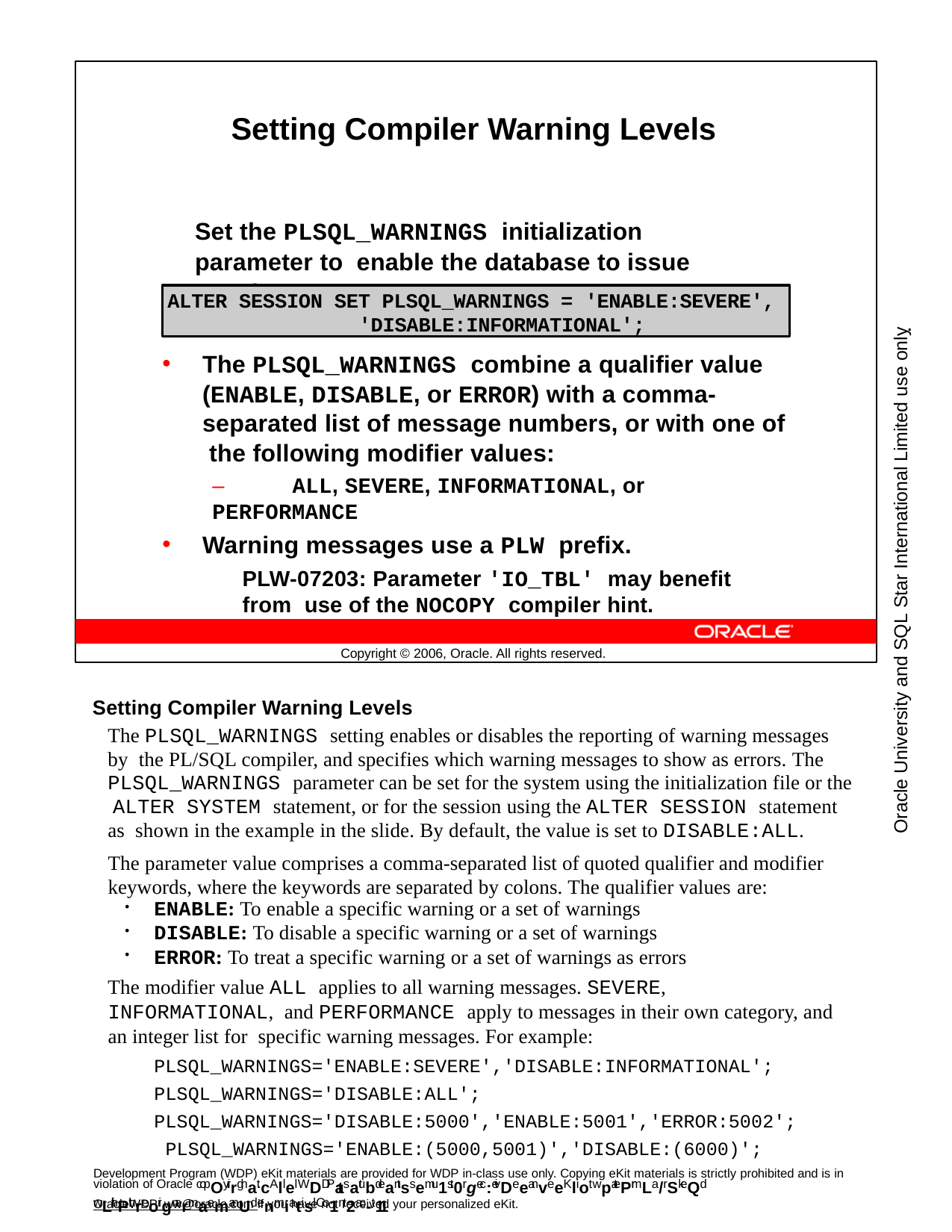

Setting Compiler Warning Levels

Set the PLSQL_WARNINGS initialization parameter to  enable the database to issue warning messages.
ALTER SESSION SET PLSQL_WARNINGS = 'ENABLE:SEVERE',
'DISABLE:INFORMATIONAL';
Oracle University and SQL Star International Limited use onlyฺ
The PLSQL_WARNINGS combine a qualifier value  (ENABLE, DISABLE, or ERROR) with a comma-  separated list of message numbers, or with one of  the following modifier values:
–	ALL, SEVERE, INFORMATIONAL, or PERFORMANCE
Warning messages use a PLW prefix.
PLW-07203: Parameter 'IO_TBL' may benefit from  use of the NOCOPY compiler hint.
Copyright © 2006, Oracle. All rights reserved.
Setting Compiler Warning Levels
The PLSQL_WARNINGS setting enables or disables the reporting of warning messages by  the PL/SQL compiler, and specifies which warning messages to show as errors. The  PLSQL_WARNINGS parameter can be set for the system using the initialization file or the  ALTER SYSTEM statement, or for the session using the ALTER SESSION statement as  shown in the example in the slide. By default, the value is set to DISABLE:ALL.
The parameter value comprises a comma-separated list of quoted qualifier and modifier  keywords, where the keywords are separated by colons. The qualifier values are:
ENABLE: To enable a specific warning or a set of warnings
DISABLE: To disable a specific warning or a set of warnings
ERROR: To treat a specific warning or a set of warnings as errors
The modifier value ALL applies to all warning messages. SEVERE, INFORMATIONAL,  and PERFORMANCE apply to messages in their own category, and an integer list for  specific warning messages. For example:
PLSQL_WARNINGS='ENABLE:SEVERE','DISABLE:INFORMATIONAL';  PLSQL_WARNINGS='DISABLE:ALL';  PLSQL_WARNINGS='DISABLE:5000','ENABLE:5001','ERROR:5002';  PLSQL_WARNINGS='ENABLE:(5000,5001)','DISABLE:(6000)';
Development Program (WDP) eKit materials are provided for WDP in-class use only. Copying eKit materials is strictly prohibited and is in
violation of Oracle copOyrirghat.cAllel WDDPatsatubdeantss emu1st0rgec:eivDeeanveeKliot wpatePrmLa/rSkeQd wLithPthreoirgnarmaemanUd enmiatisl. Co1nt2ac-t11
OracleWDP_ww@oracle.com if you have not received your personalized eKit.